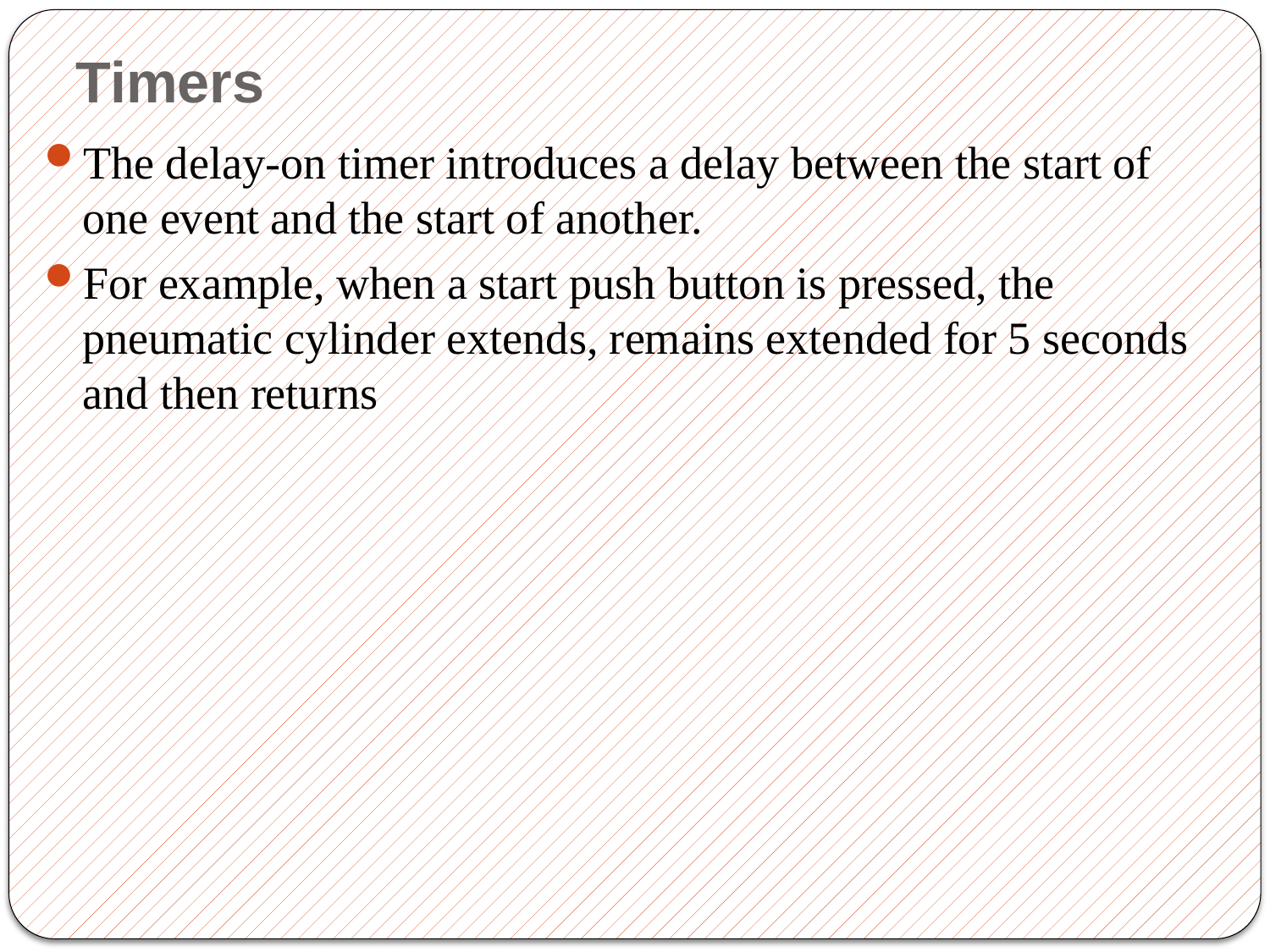

# Timers
The delay-on timer introduces a delay between the start of one event and the start of another.
For example, when a start push button is pressed, the pneumatic cylinder extends, remains extended for 5 seconds and then returns